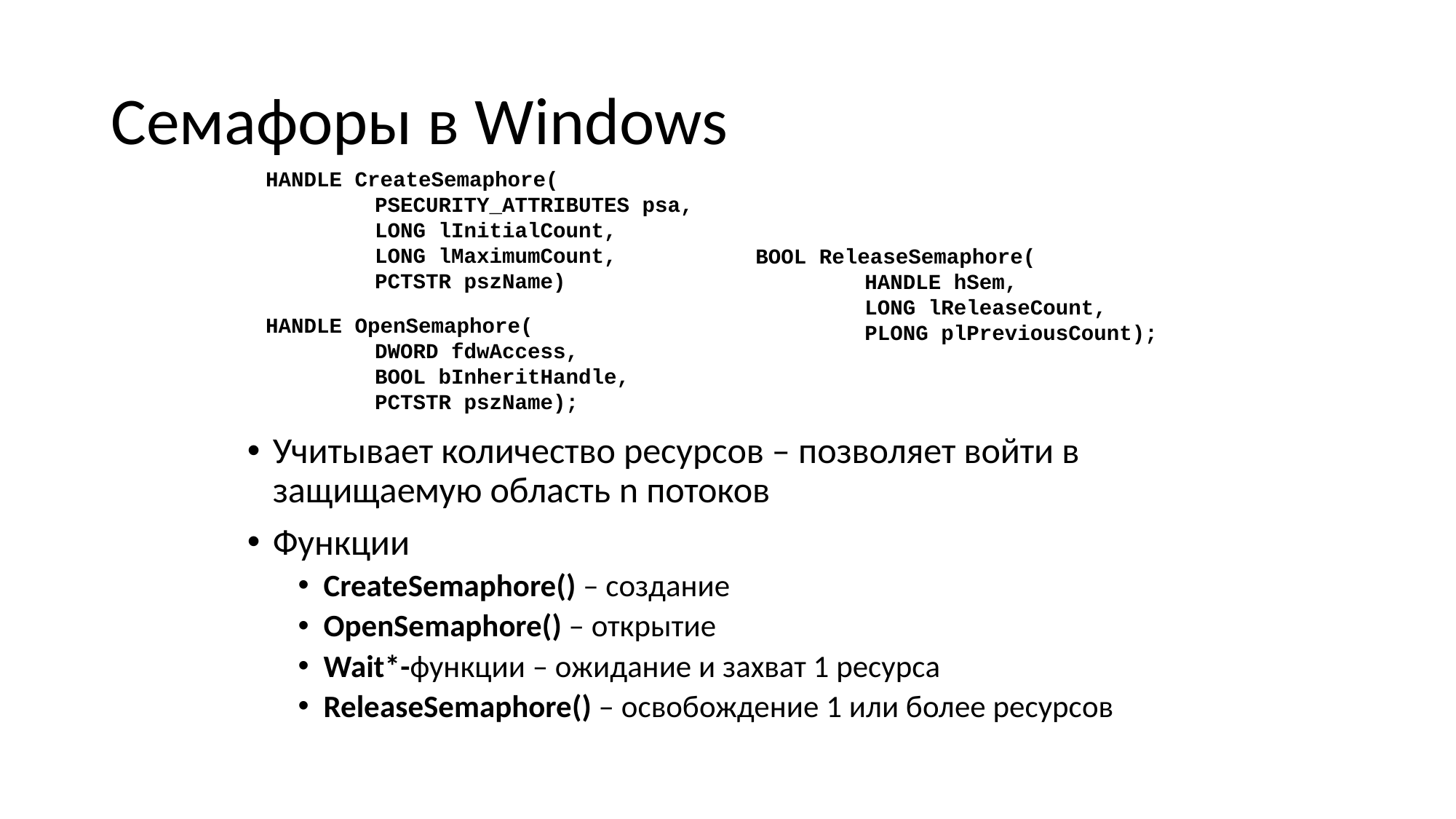

# Семафоры в Windows
HANDLE CreateSemaphore(
	PSECURITY_ATTRIBUTES psa,
	LONG lInitialCount,
	LONG lMaximumCount,
	PCTSTR pszName)
BOOL ReleaseSemaphore(
	HANDLE hSem,
	LONG lReleaseCount,
	PLONG plPreviousCount);
HANDLE OpenSemaphore(
	DWORD fdwAccess,
	BOOL bInheritHandle,
	PCTSTR pszName);
Учитывает количество ресурсов – позволяет войти в защищаемую область n потоков
Функции
CreateSemaphore() – создание
OpenSemaphore() – открытие
Wait*-функции – ожидание и захват 1 ресурса
ReleaseSemaphore() – освобождение 1 или более ресурсов